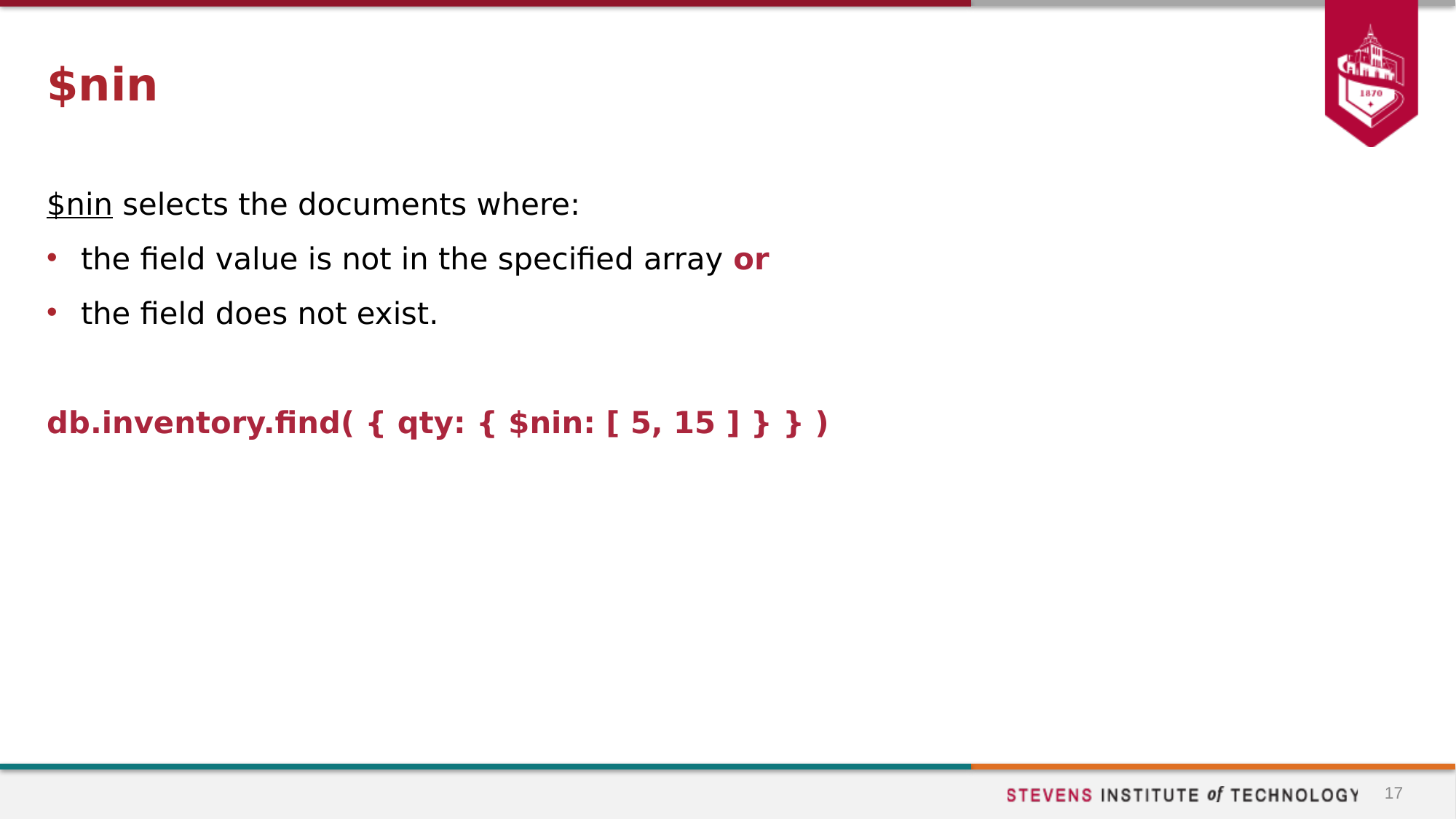

# $nin
$nin selects the documents where:
the field value is not in the specified array or
the field does not exist.

db.inventory.find( { qty: { $nin: [ 5, 15 ] } } )
17